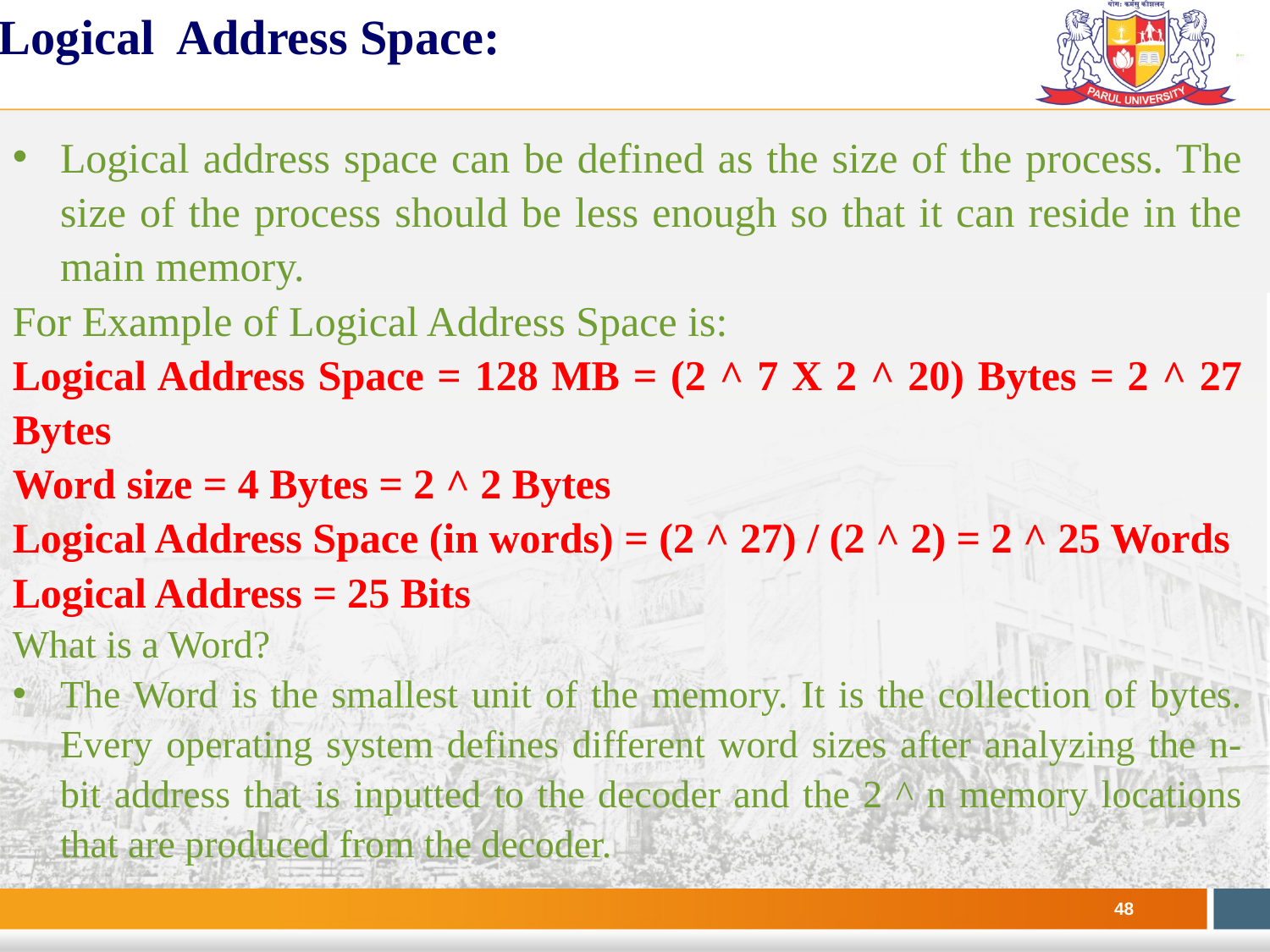

Logical  Address Space:
Logical address space can be defined as the size of the process. The size of the process should be less enough so that it can reside in the main memory.
For Example of Logical Address Space is:
Logical Address Space = 128 MB = (2 ^ 7 X 2 ^ 20) Bytes = 2 ^ 27 Bytes
Word size = 4 Bytes = 2 ^ 2 Bytes
Logical Address Space (in words) = (2 ^ 27) / (2 ^ 2) = 2 ^ 25 Words
Logical Address = 25 Bits
What is a Word?
The Word is the smallest unit of the memory. It is the collection of bytes. Every operating system defines different word sizes after analyzing the n-bit address that is inputted to the decoder and the 2 ^ n memory locations that are produced from the decoder.

#